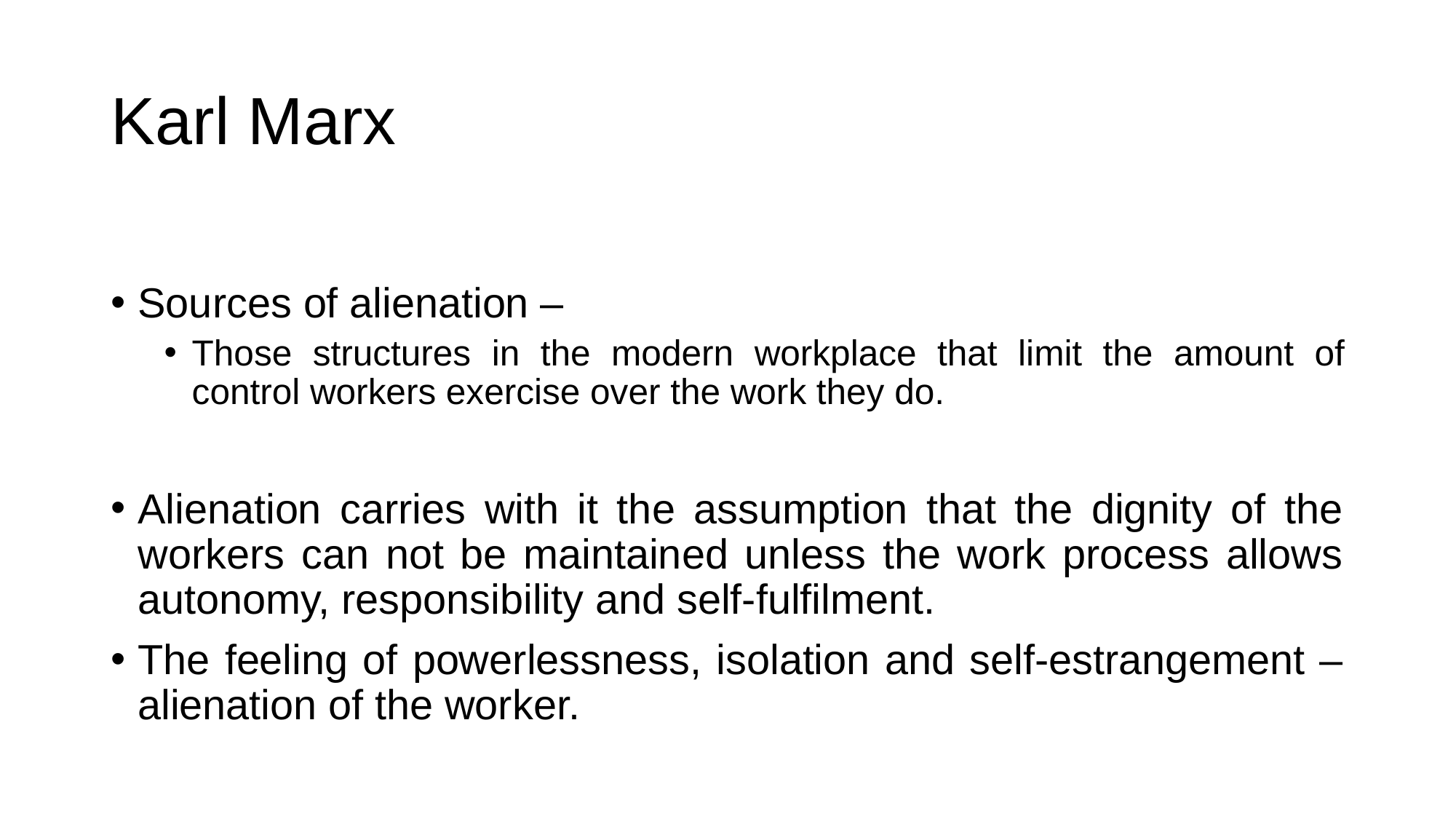

# Karl Marx

Sources of alienation –
Those structures in the modern workplace that limit the amount of control workers exercise over the work they do.

Alienation carries with it the assumption that the dignity of the workers can not be maintained unless the work process allows autonomy, responsibility and self-fulfilment.
The feeling of powerlessness, isolation and self-estrangement – alienation of the worker.